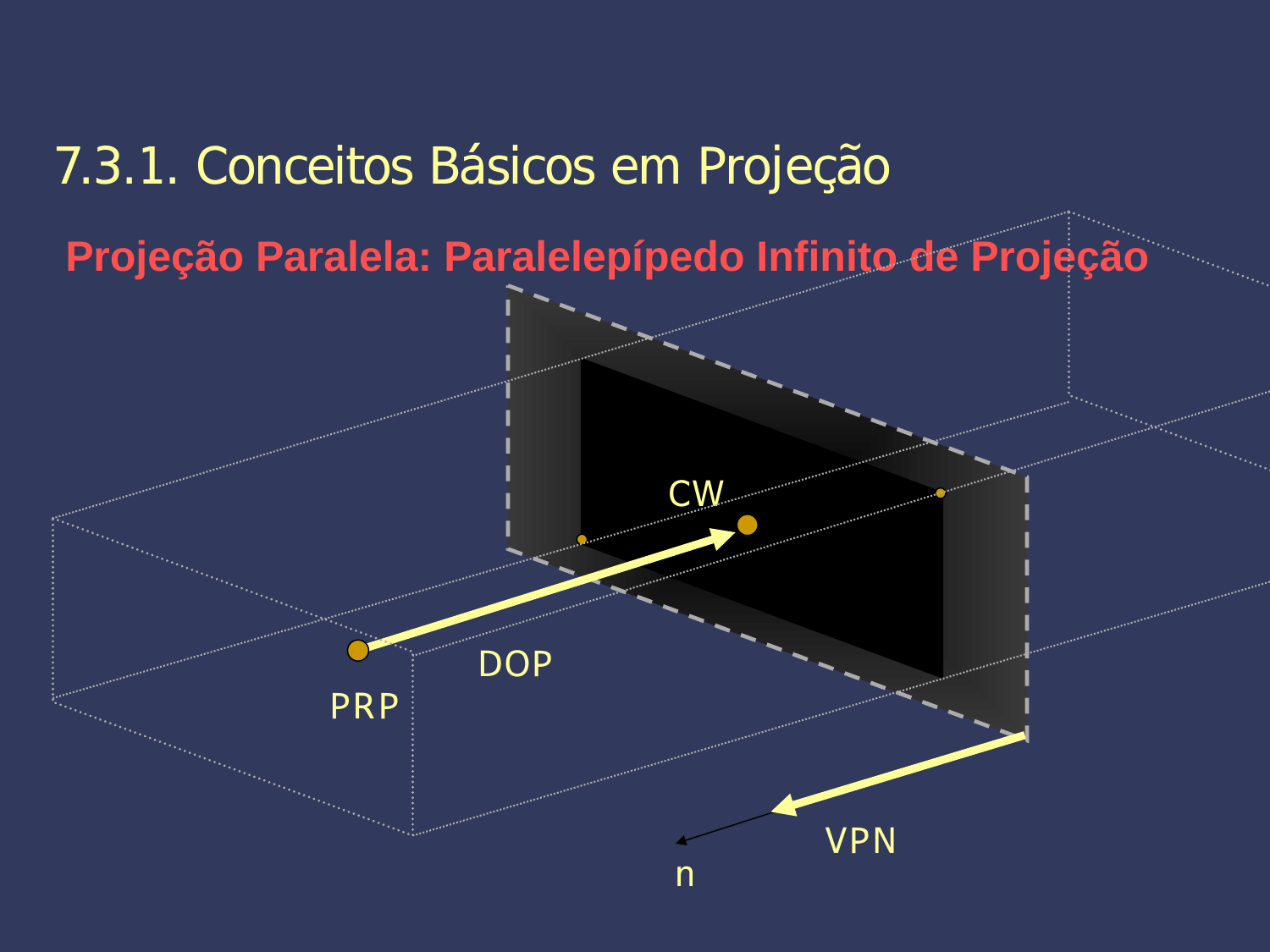

7.3.1. Conceitos Básicos em Projeção

Projeção Paralela: Paralelepípedo Infinito de Projeção

CW

DOP

PRP

VPN
n